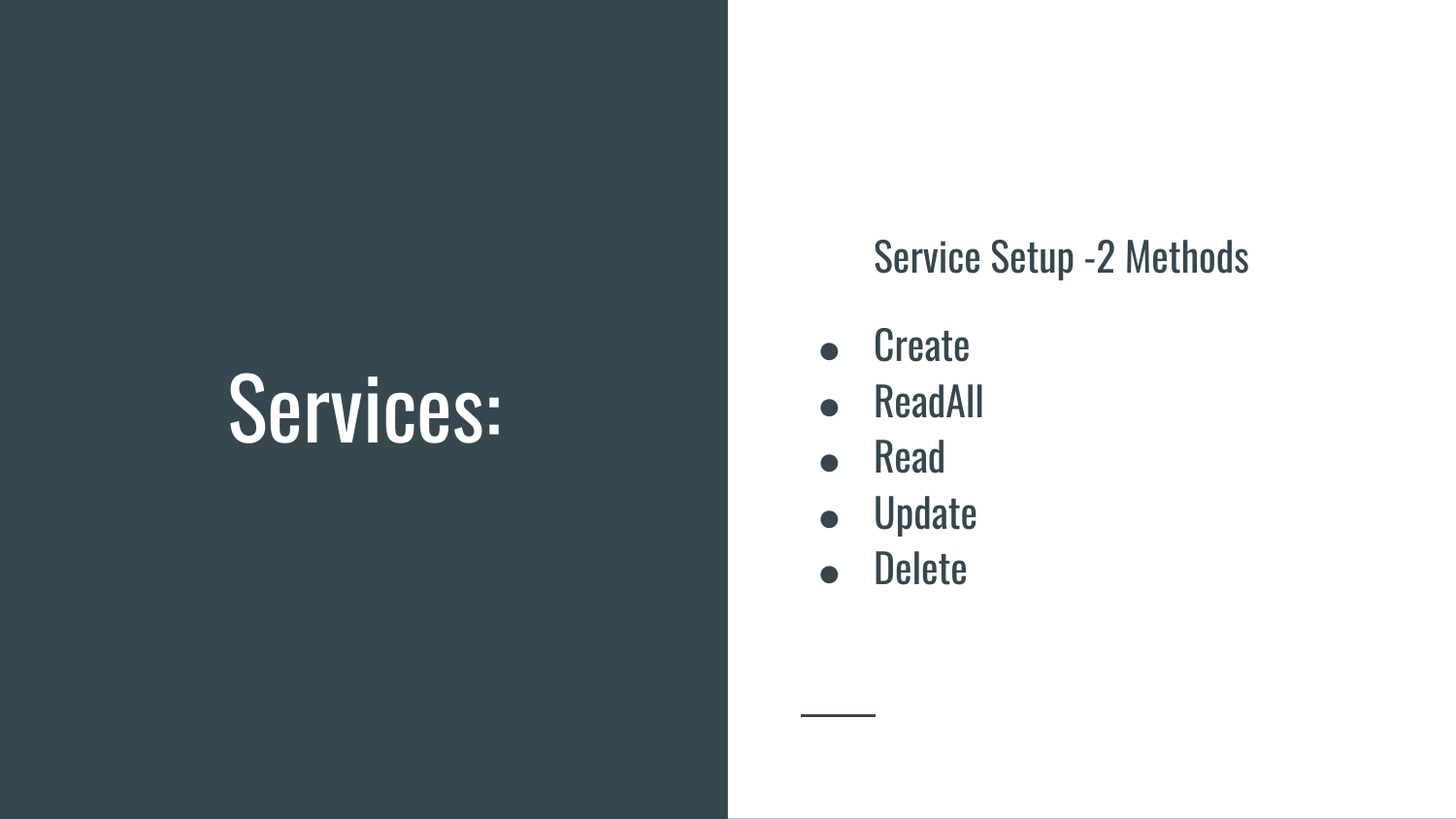

Service Setup -2 Methods
Create
ReadAll
Read
Update
Delete
# Services: